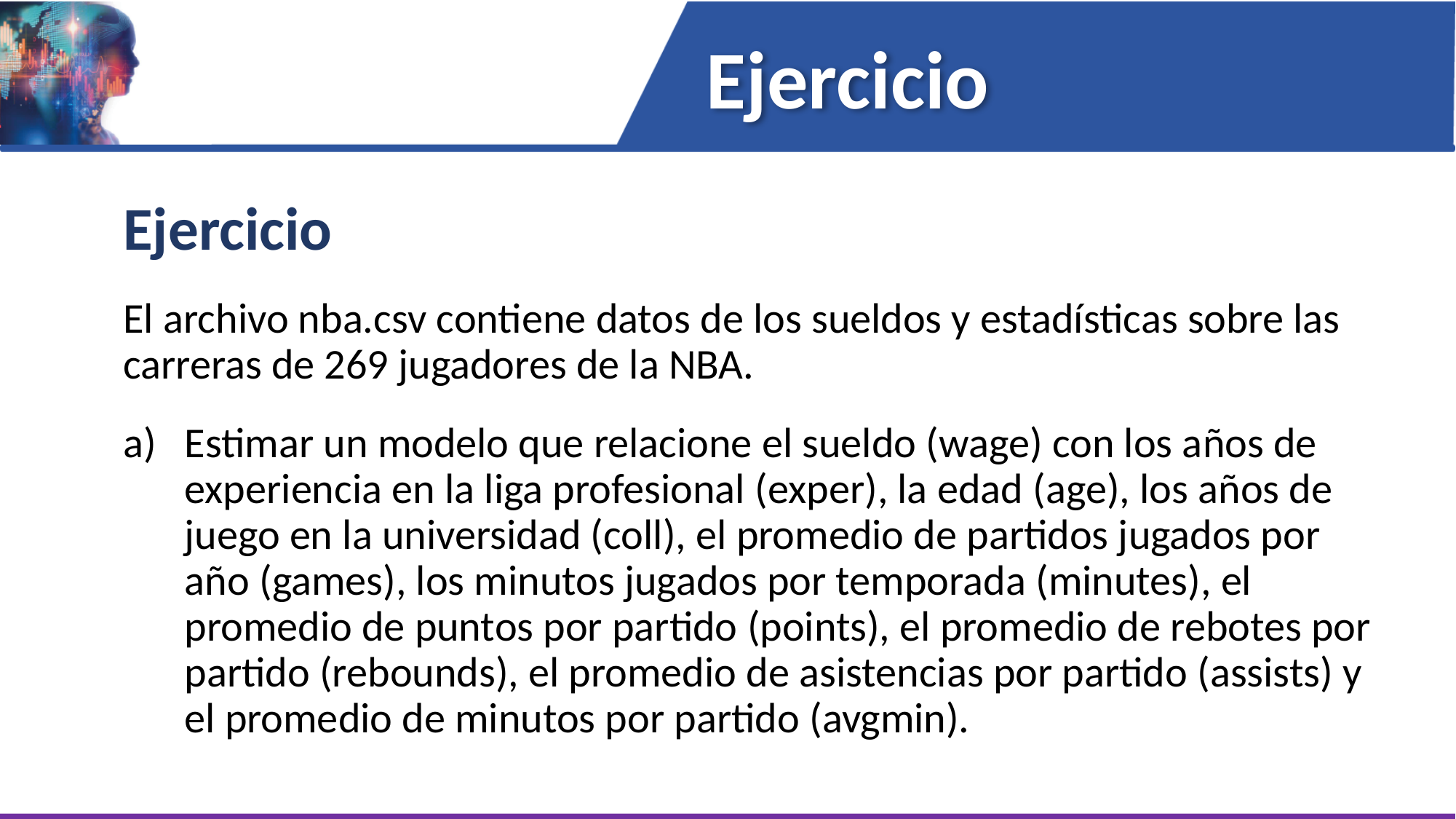

Ejercicio
Ejercicio
El archivo nba.csv contiene datos de los sueldos y estadísticas sobre las carreras de 269 jugadores de la NBA.
Estimar un modelo que relacione el sueldo (wage) con los años de experiencia en la liga profesional (exper), la edad (age), los años de juego en la universidad (coll), el promedio de partidos jugados por año (games), los minutos jugados por temporada (minutes), el promedio de puntos por partido (points), el promedio de rebotes por partido (rebounds), el promedio de asistencias por partido (assists) y el promedio de minutos por partido (avgmin).